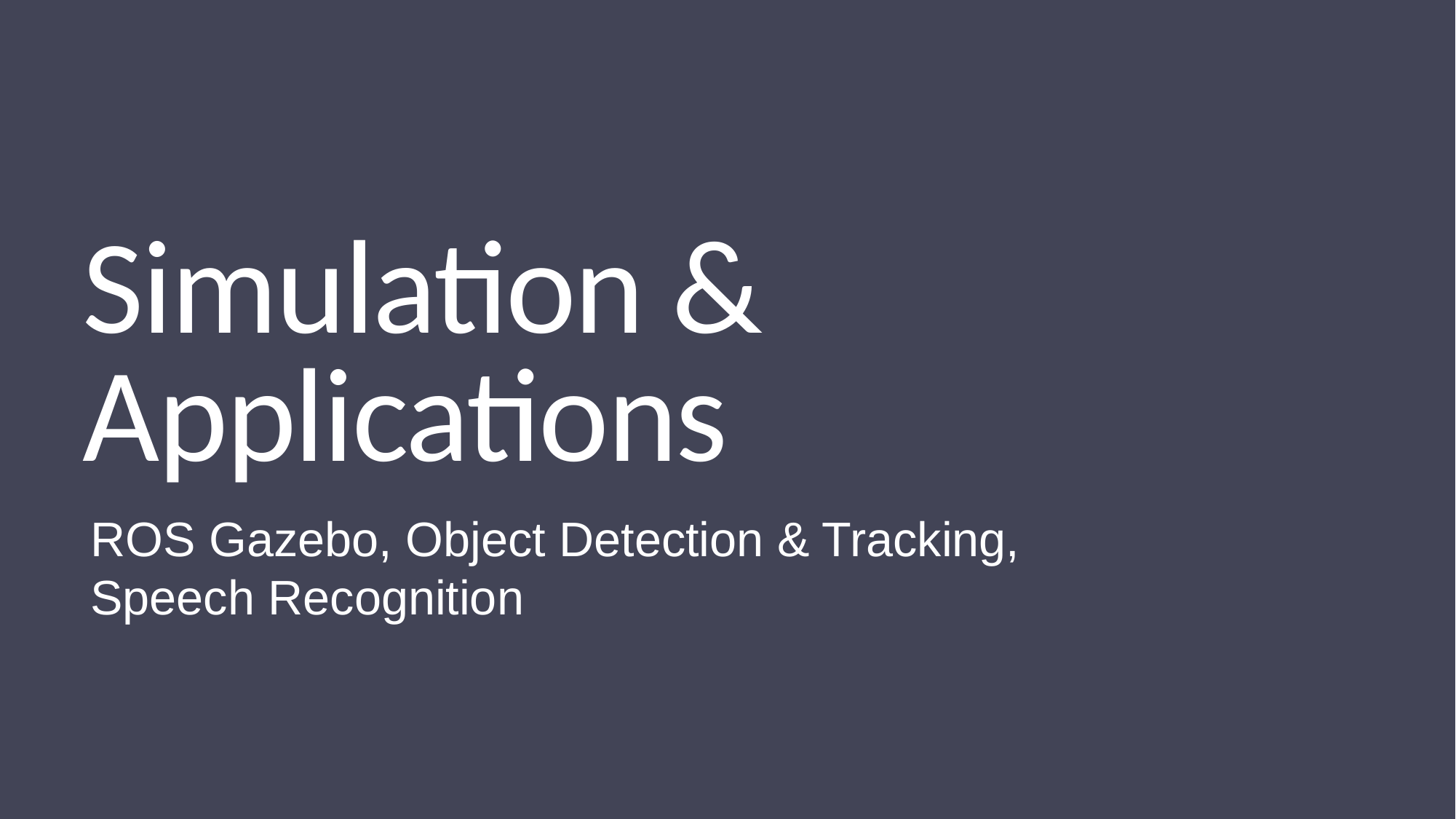

Simulation & Applications
ROS Gazebo, Object Detection & Tracking, Speech Recognition